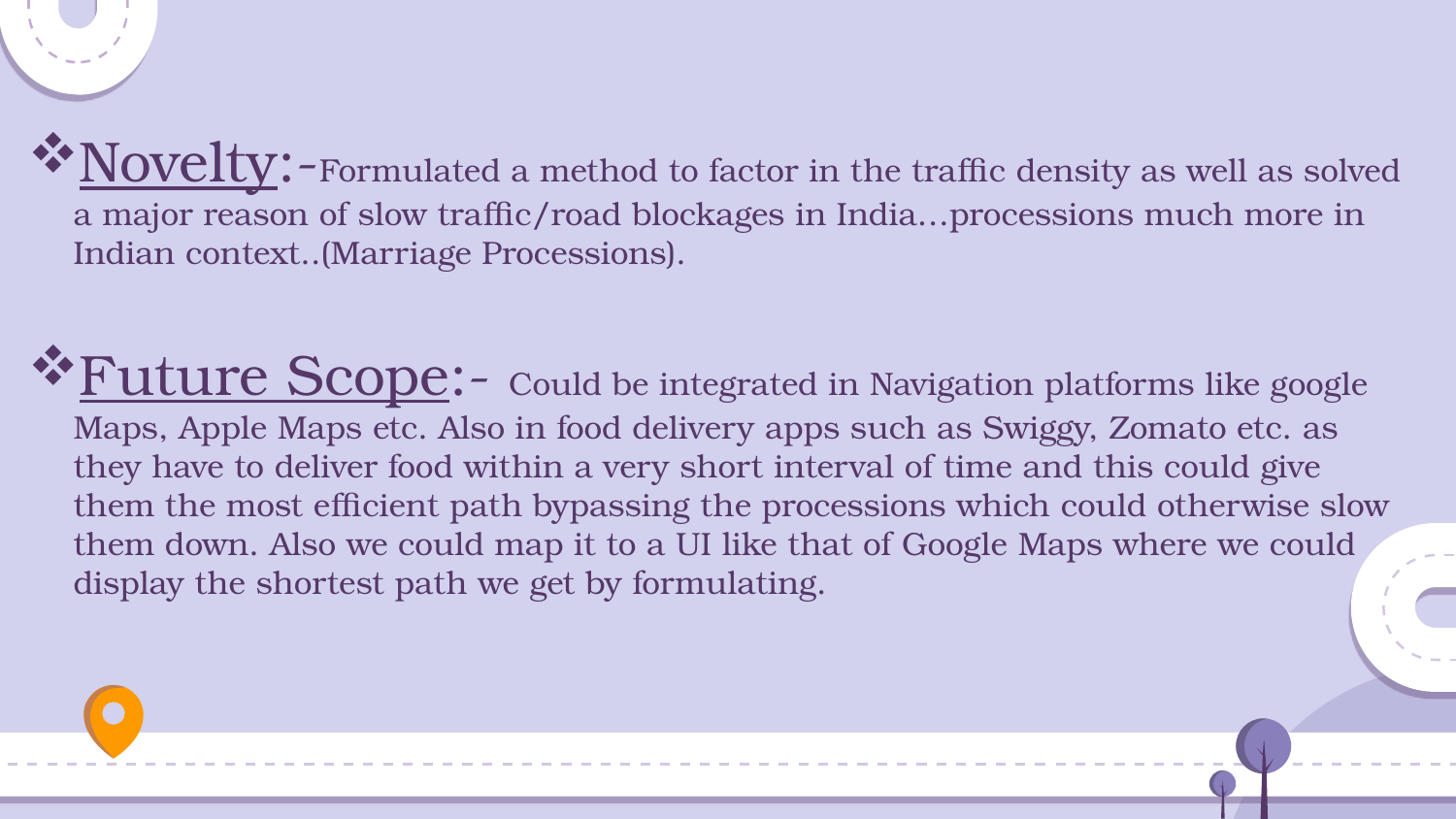

Novelty:-Formulated a method to factor in the traffic density as well as solved a major reason of slow traffic/road blockages in India…processions much more in Indian context..(Marriage Processions).

Future Scope:- Could be integrated in Navigation platforms like google Maps, Apple Maps etc. Also in food delivery apps such as Swiggy, Zomato etc. as they have to deliver food within a very short interval of time and this could give them the most efficient path bypassing the processions which could otherwise slow them down. Also we could map it to a UI like that of Google Maps where we could display the shortest path we get by formulating.